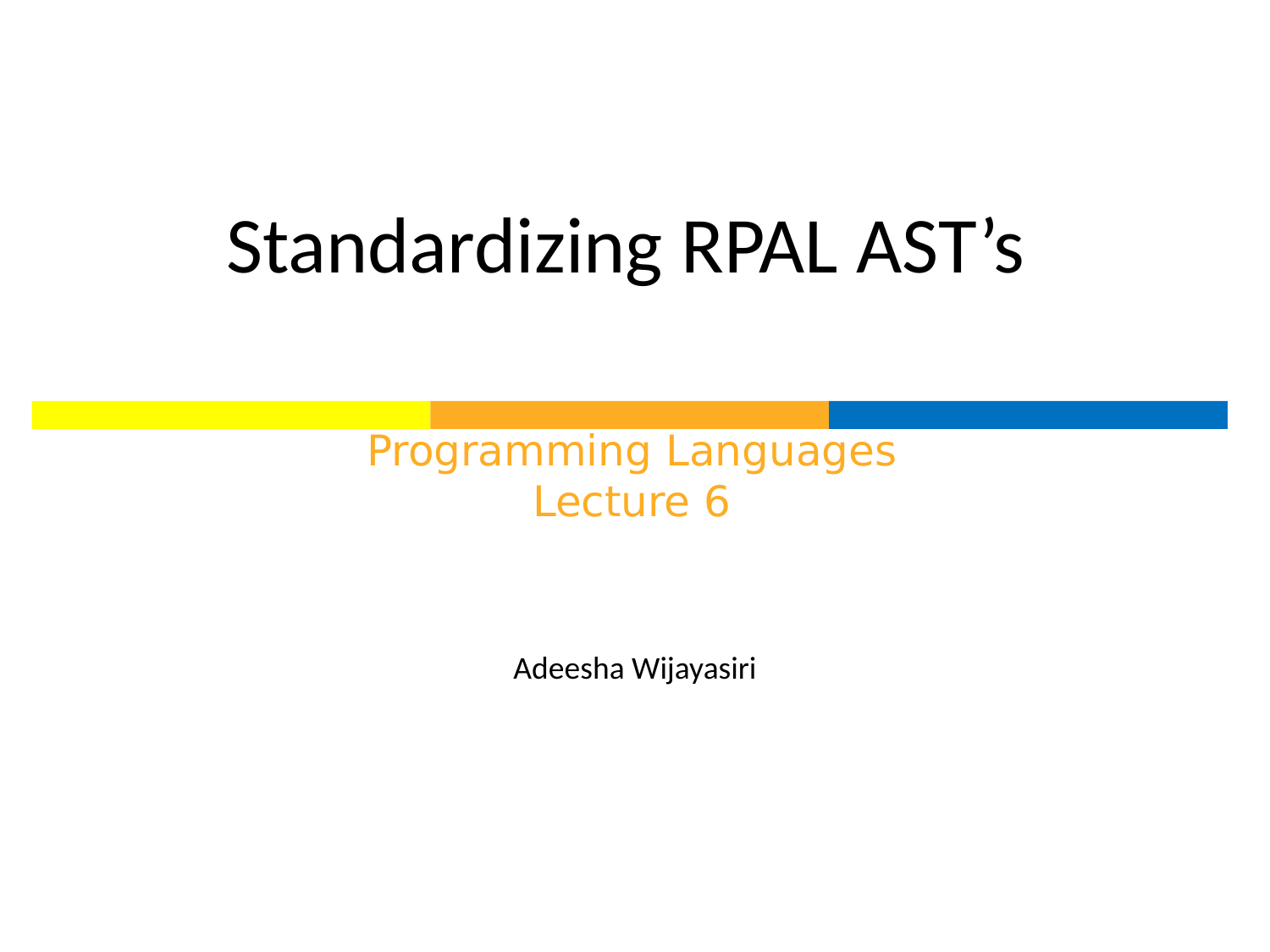

# Standardizing RPAL AST’s
Programming Languages
Lecture 6
Adeesha Wijayasiri